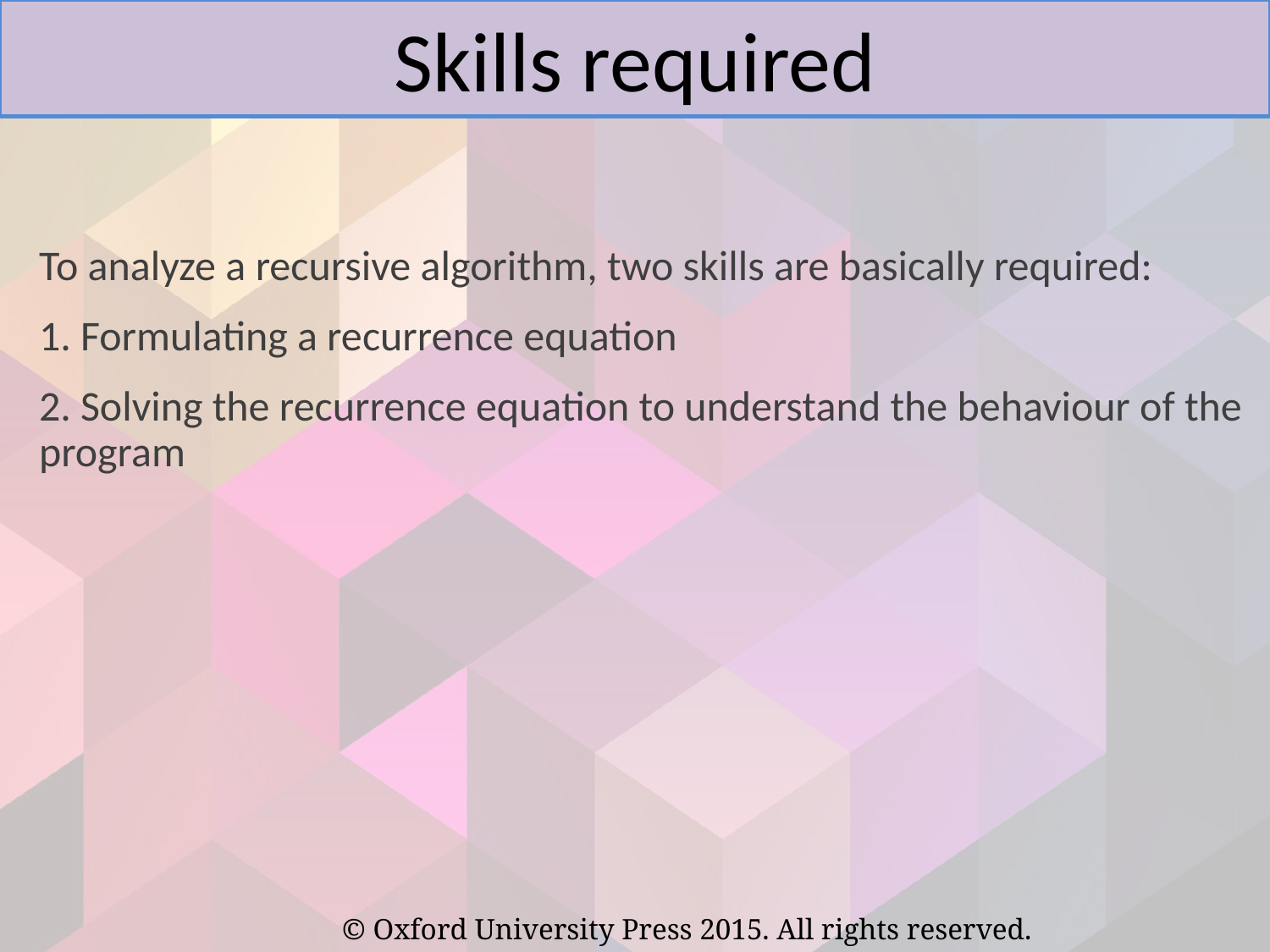

Skills required

To analyze a recursive algorithm, two skills are basically required:
1. Formulating a recurrence equation
2. Solving the recurrence equation to understand the behaviour of the program